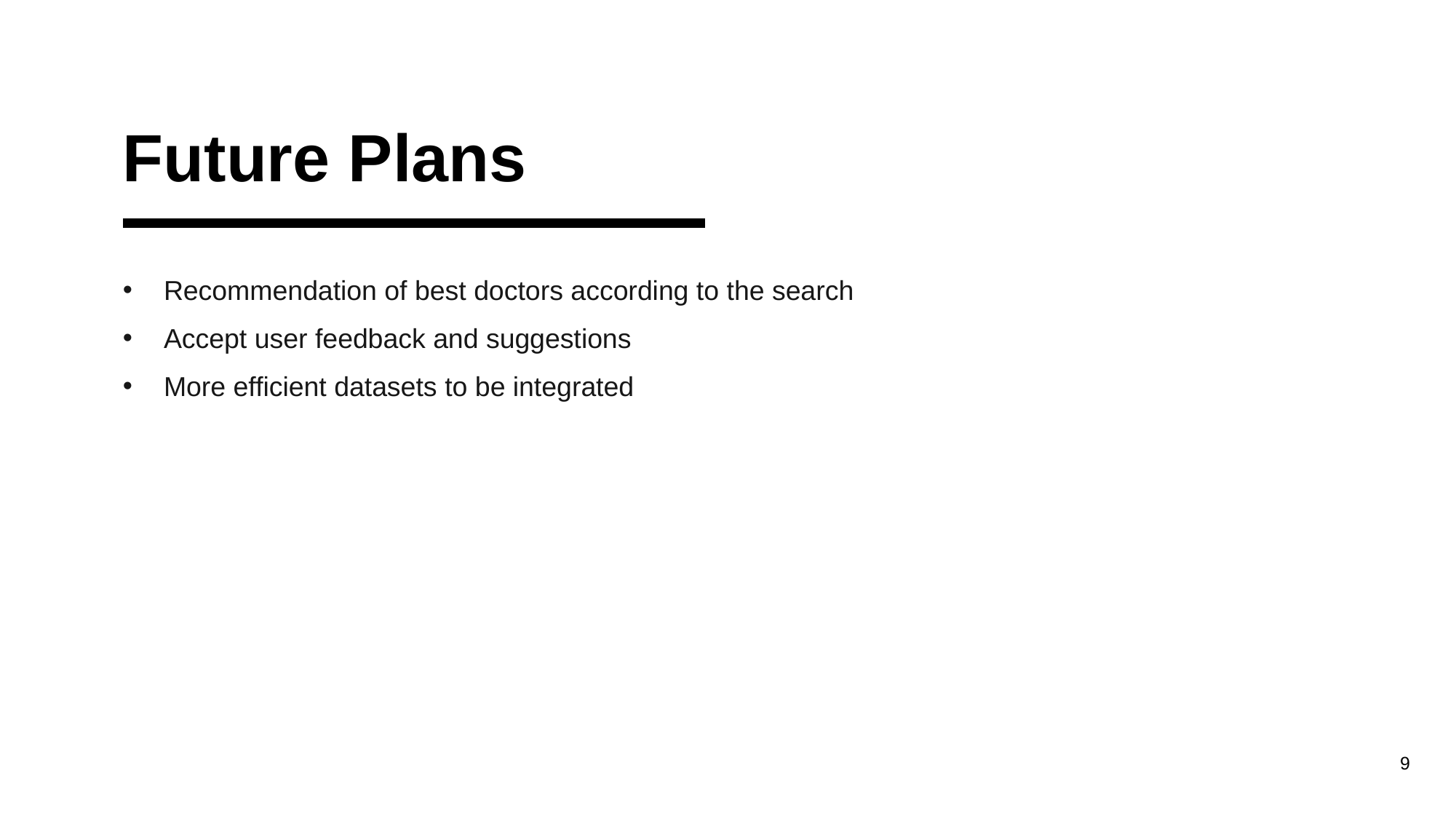

# Future Plans
Recommendation of best doctors according to the search
Accept user feedback and suggestions
More efficient datasets to be integrated

9